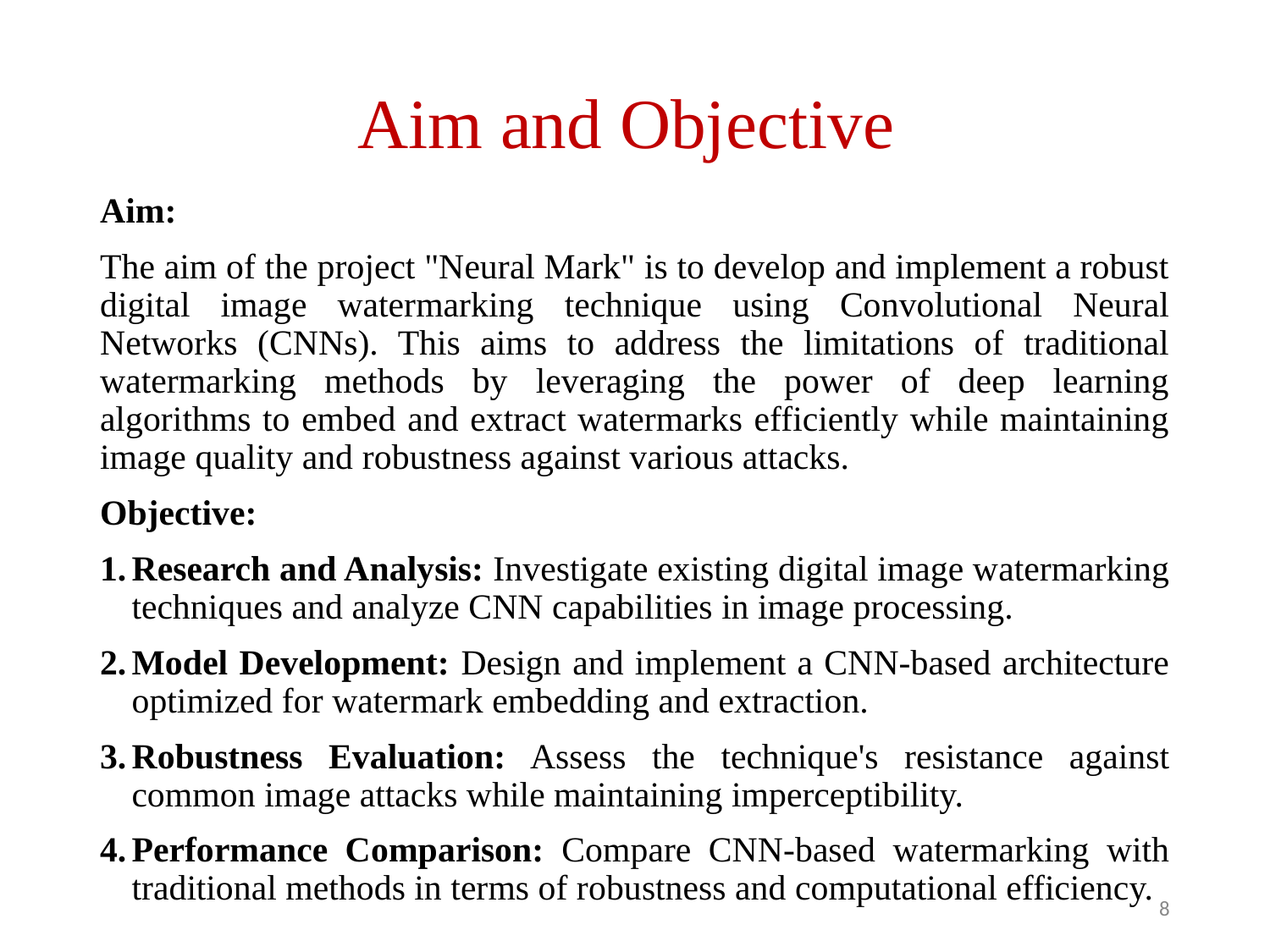

# Aim and Objective
Aim:
The aim of the project "Neural Mark" is to develop and implement a robust digital image watermarking technique using Convolutional Neural Networks (CNNs). This aims to address the limitations of traditional watermarking methods by leveraging the power of deep learning algorithms to embed and extract watermarks efficiently while maintaining image quality and robustness against various attacks.
Objective:
Research and Analysis: Investigate existing digital image watermarking techniques and analyze CNN capabilities in image processing.
Model Development: Design and implement a CNN-based architecture optimized for watermark embedding and extraction.
Robustness Evaluation: Assess the technique's resistance against common image attacks while maintaining imperceptibility.
Performance Comparison: Compare CNN-based watermarking with traditional methods in terms of robustness and computational efficiency.

8